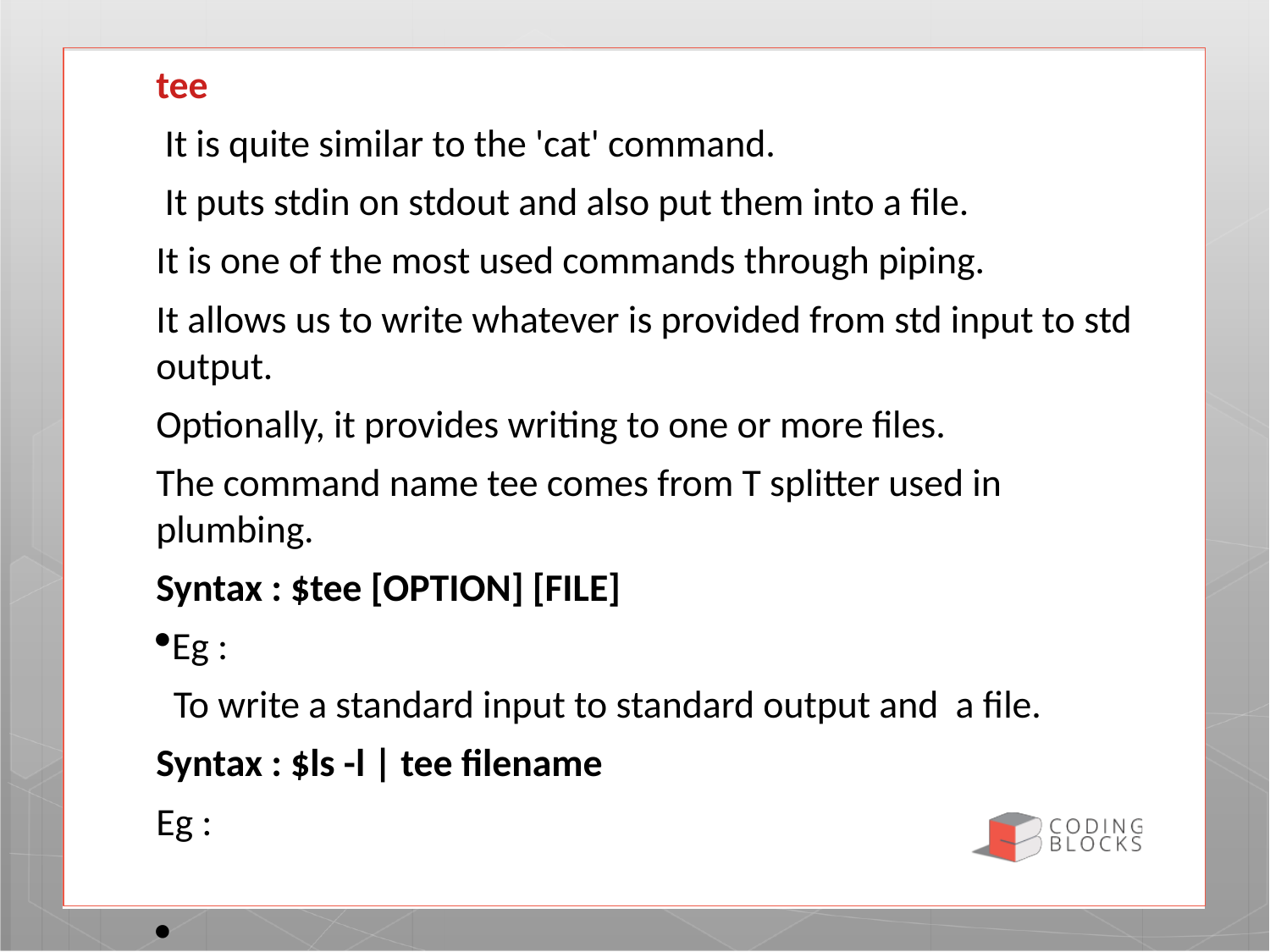

tee
 It is quite similar to the 'cat' command.
 It puts stdin on stdout and also put them into a file.
It is one of the most used commands through piping.
It allows us to write whatever is provided from std input to std output.
Optionally, it provides writing to one or more files.
The command name tee comes from T splitter used in plumbing.
Syntax : $tee [OPTION] [FILE]
Eg :
  To write a standard input to standard output and  a file.
Syntax : $ls -l | tee filename
Eg :